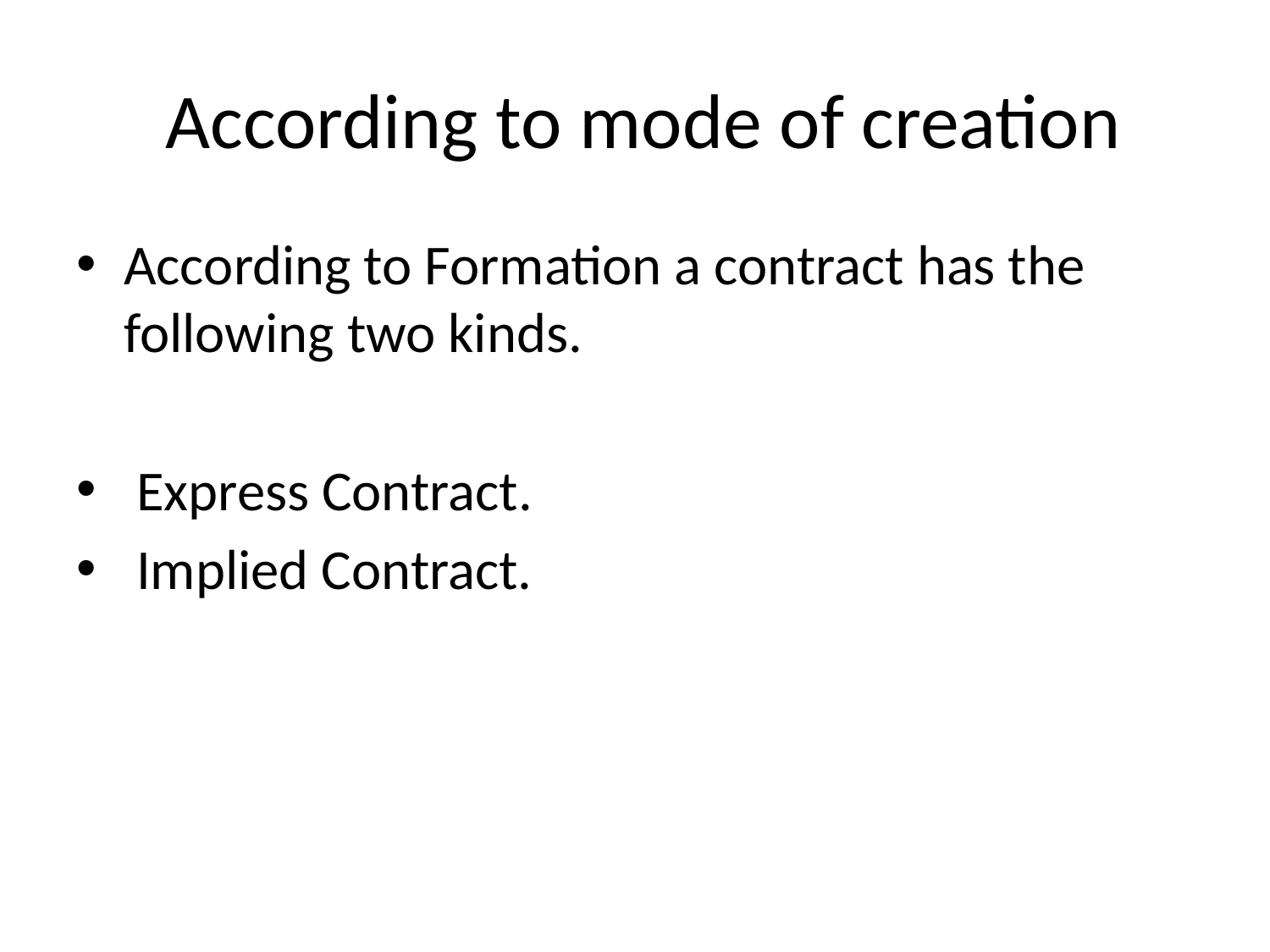

# According to mode of creation
According to Formation a contract has the following two kinds.

 Express Contract.
 Implied Contract.